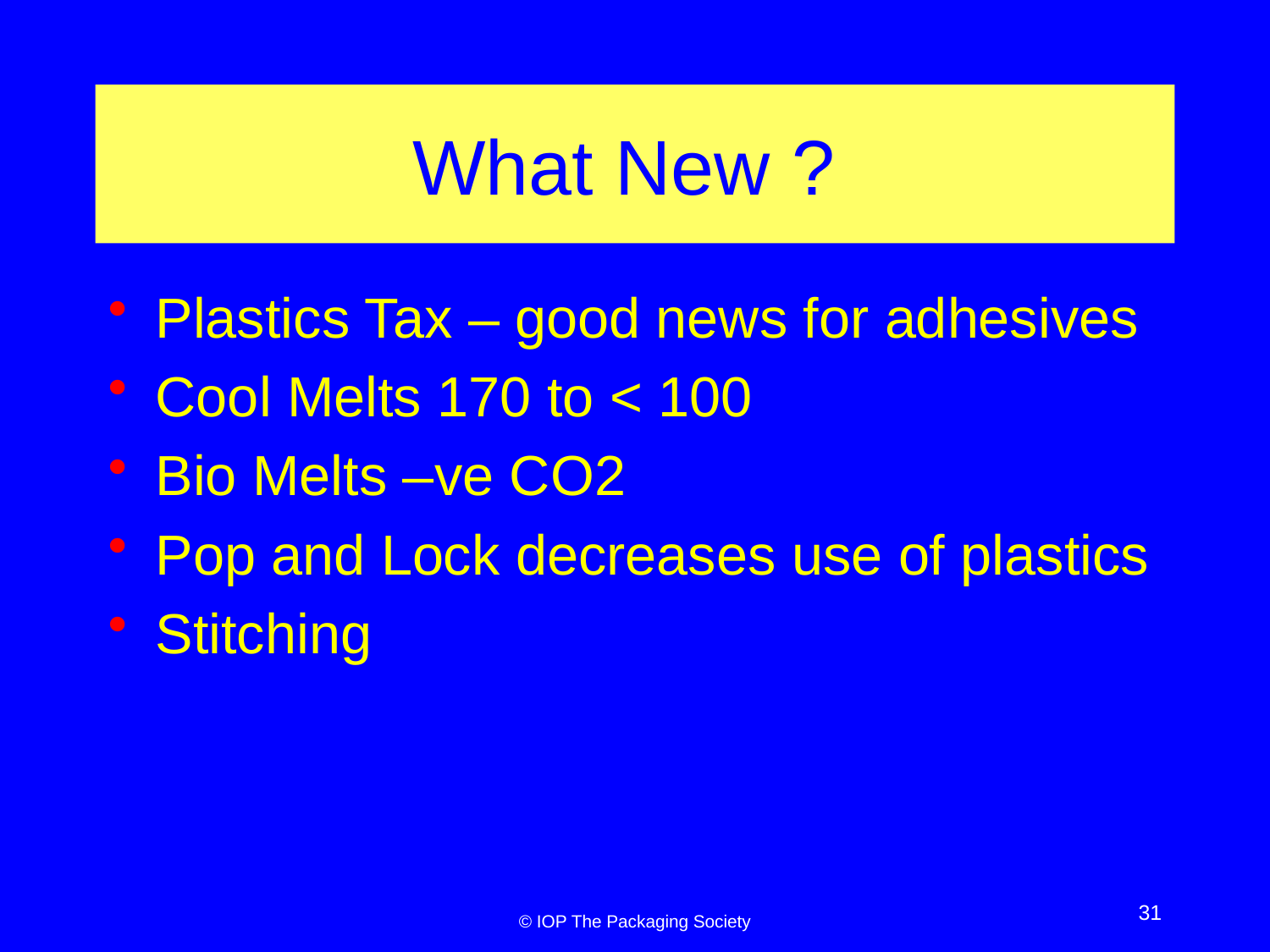

# What New ?
Plastics Tax – good news for adhesives
Cool Melts 170 to < 100
Bio Melts –ve CO2
Pop and Lock decreases use of plastics
Stitching

31

© IOP The Packaging Society